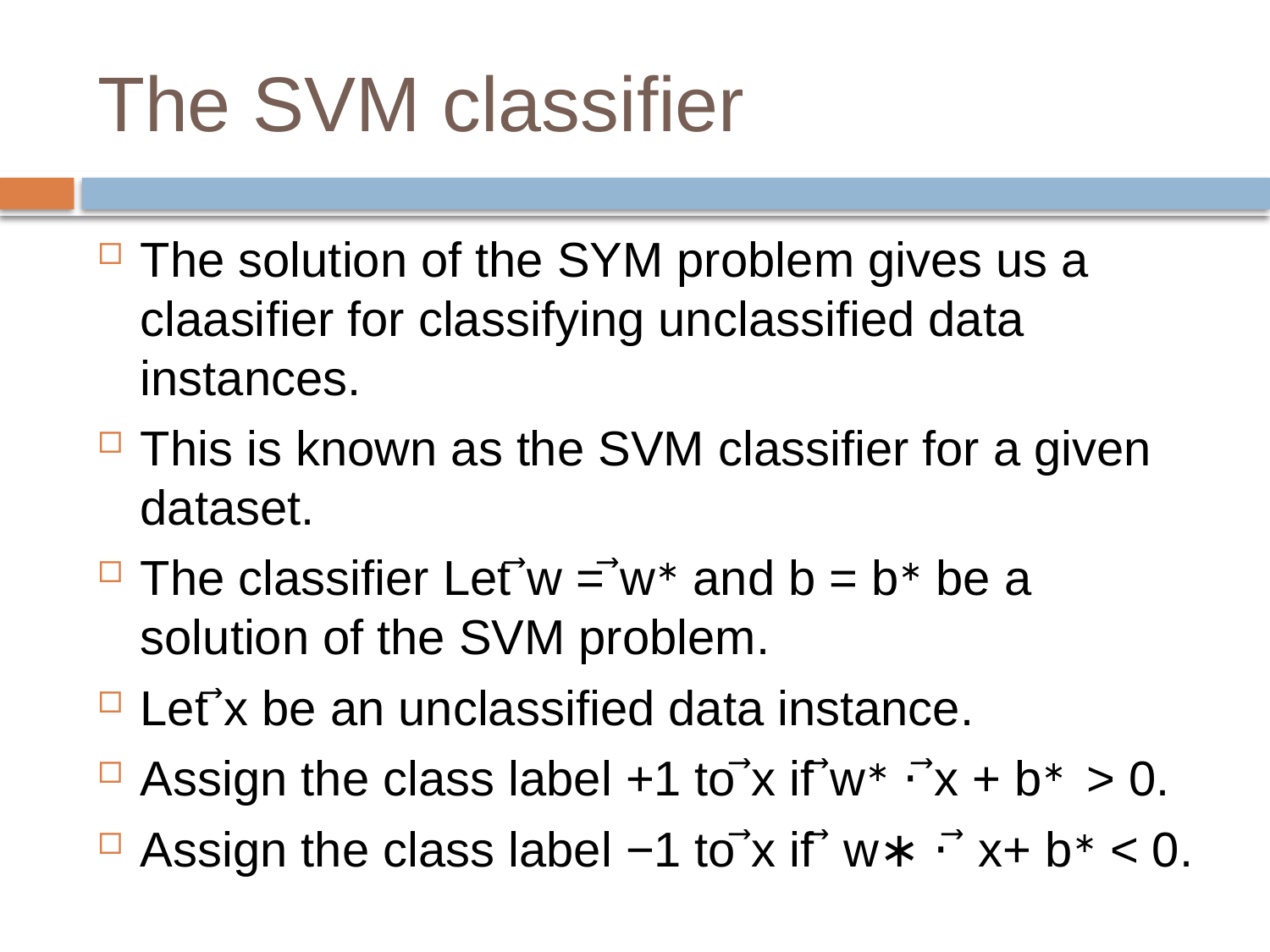

# The SVM classiﬁer
The solution of the SYM problem gives us a claasiﬁer for classifying unclassiﬁed data instances.
This is known as the SVM classiﬁer for a given dataset.
The classiﬁer Let ⃗w = ⃗w∗ and b = b∗ be a solution of the SVM problem.
Let ⃗x be an unclassiﬁed data instance.
Assign the class label +1 to ⃗x if ⃗w∗ ⋅ ⃗x + b∗  > 0.
Assign the class label −1 to ⃗x if ⃗ w∗ ⋅ ⃗ x+ b∗ < 0.